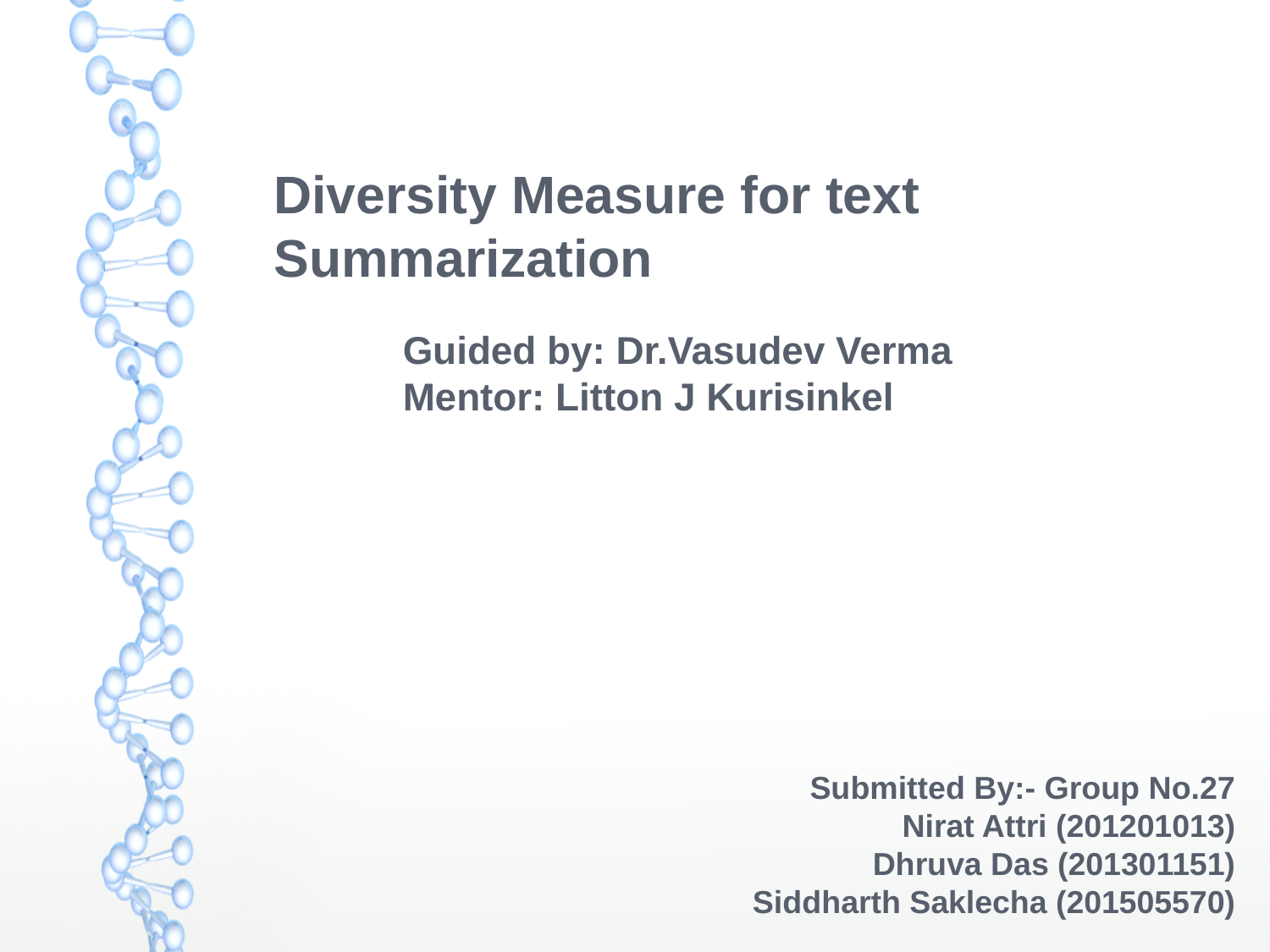

Diversity Measure for text Summarization
Guided by: Dr.Vasudev Verma
Mentor: Litton J Kurisinkel

Submitted By:- Group No.27
Nirat Attri (201201013)
Dhruva Das (201301151)
Siddharth Saklecha (201505570)